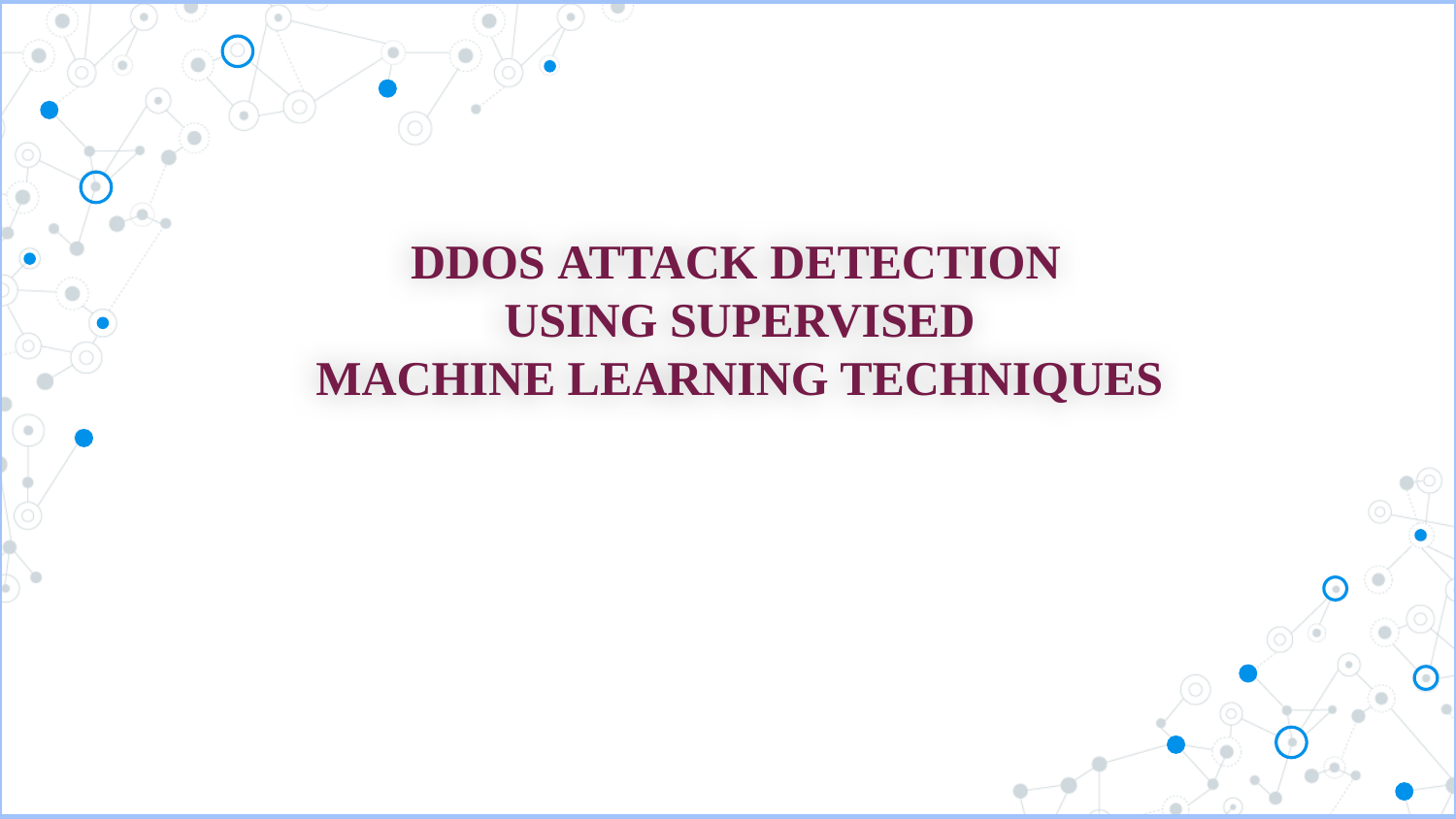

# DDOS ATTACK DETECTION
USING SUPERVISED
MACHINE LEARNING TECHNIQUES